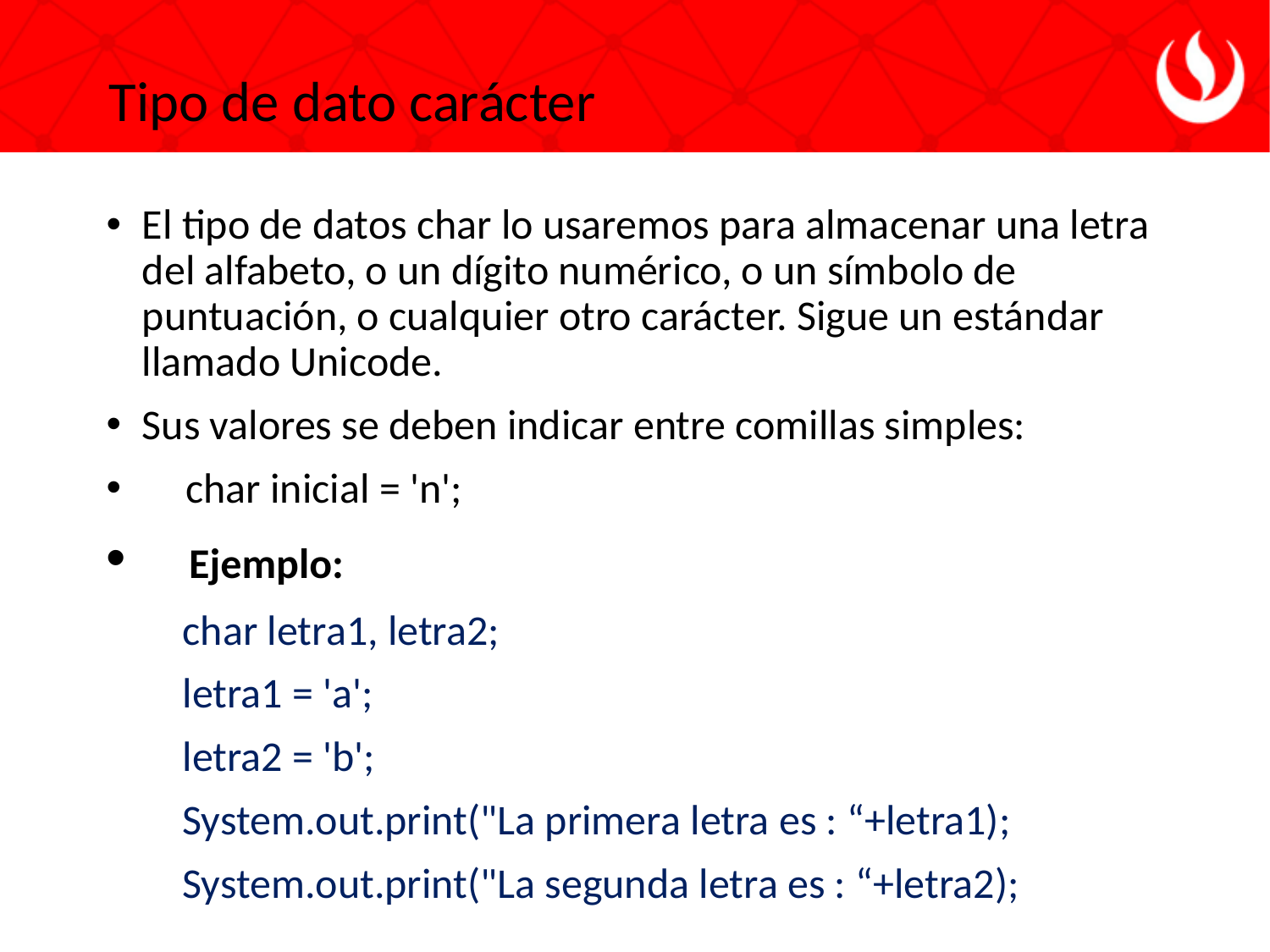

Tipo de dato carácter
El tipo de datos char lo usaremos para almacenar una letra del alfabeto, o un dígito numérico, o un símbolo de puntuación, o cualquier otro carácter. Sigue un estándar llamado Unicode.
Sus valores se deben indicar entre comillas simples:
     char inicial = 'n';
    Ejemplo:
        char letra1, letra2;
        letra1 = 'a';
        letra2 = 'b';
        System.out.print("La primera letra es : “+letra1);
        System.out.print("La segunda letra es : “+letra2);